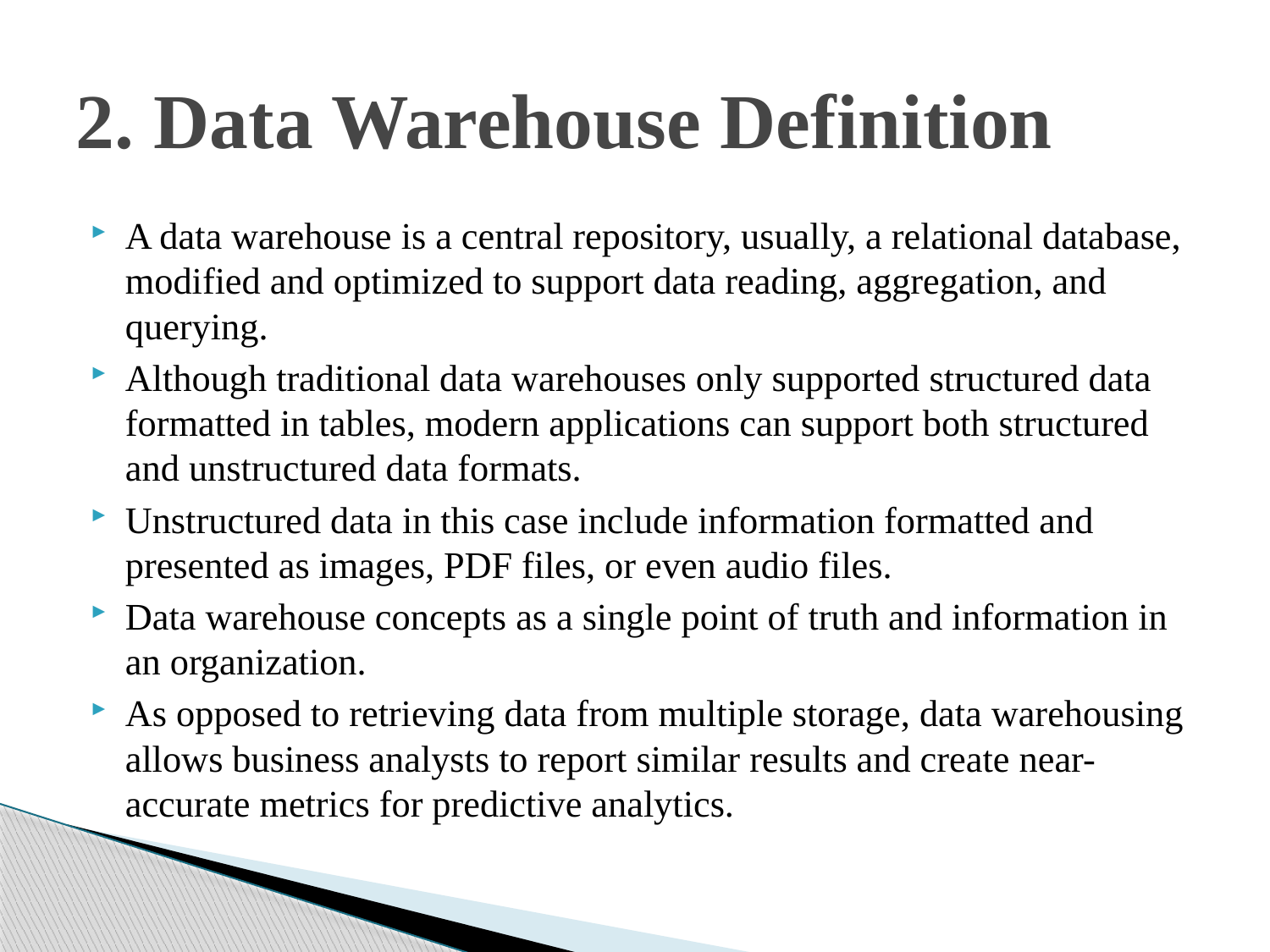

# 2. Data Warehouse Definition
A data warehouse is a central repository, usually, a relational database, modified and optimized to support data reading, aggregation, and querying.
Although traditional data warehouses only supported structured data formatted in tables, modern applications can support both structured and unstructured data formats.
Unstructured data in this case include information formatted and presented as images, PDF files, or even audio files.
Data warehouse concepts as a single point of truth and information in an organization.
As opposed to retrieving data from multiple storage, data warehousing allows business analysts to report similar results and create near-accurate metrics for predictive analytics.